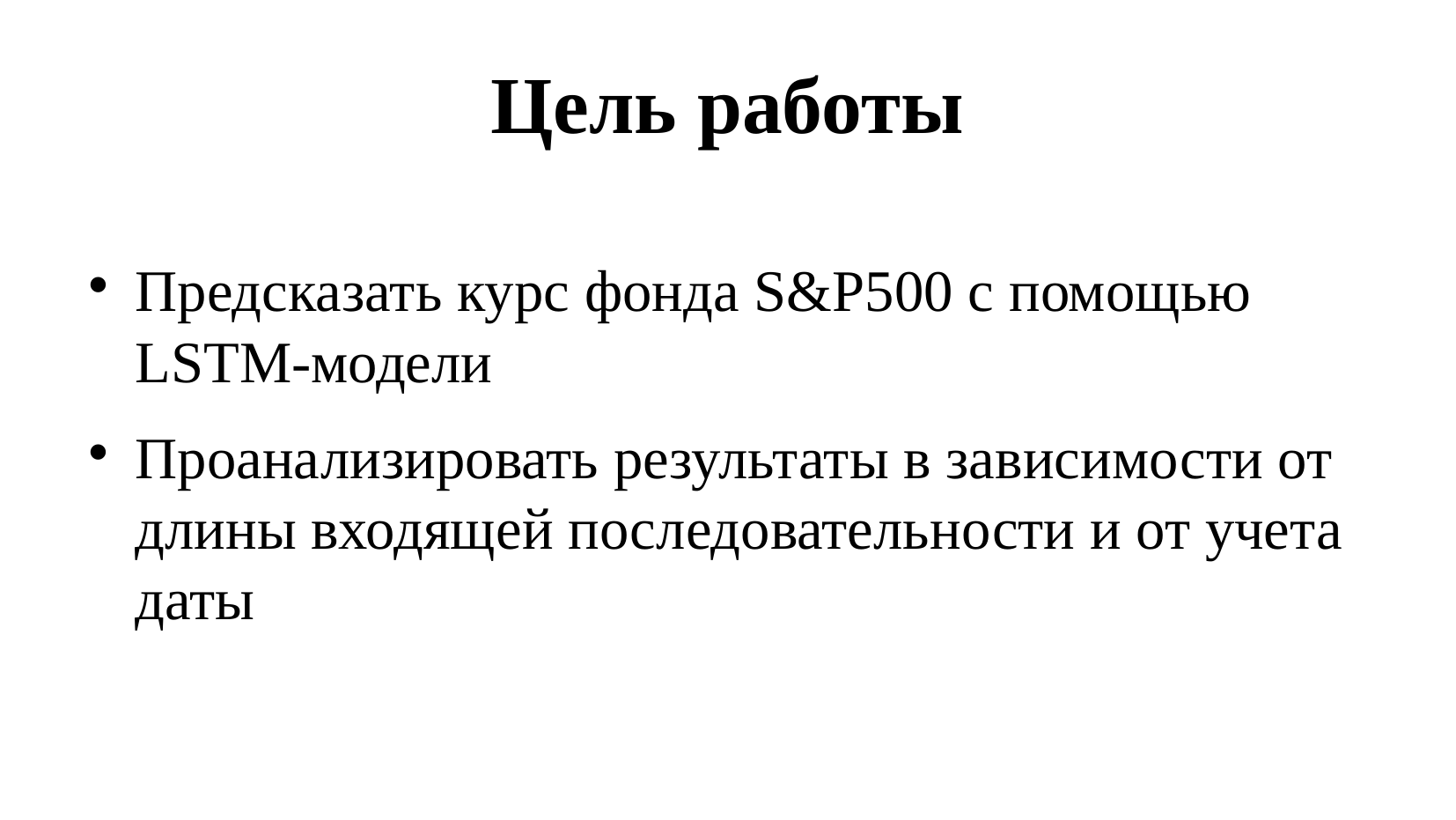

Цель работы
Предсказать курс фонда S&P500 с помощью LSTM-модели
Проанализировать результаты в зависимости от длины входящей последовательности и от учета даты